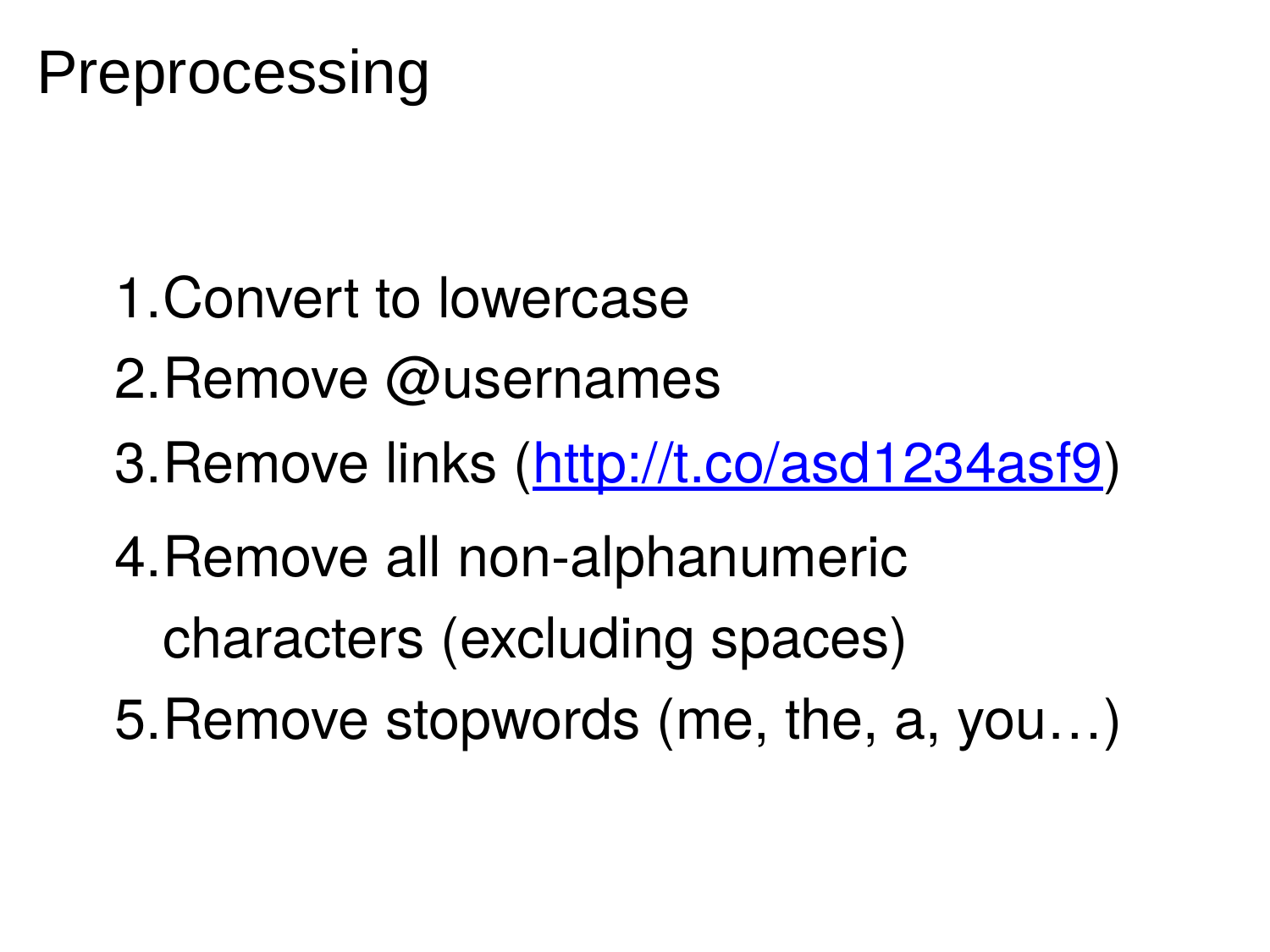

# Preprocessing
Convert to lowercase
Remove @usernames
Remove links (http://t.co/asd1234asf9)
Remove all non-alphanumeric characters (excluding spaces)
Remove stopwords (me, the, a, you…)